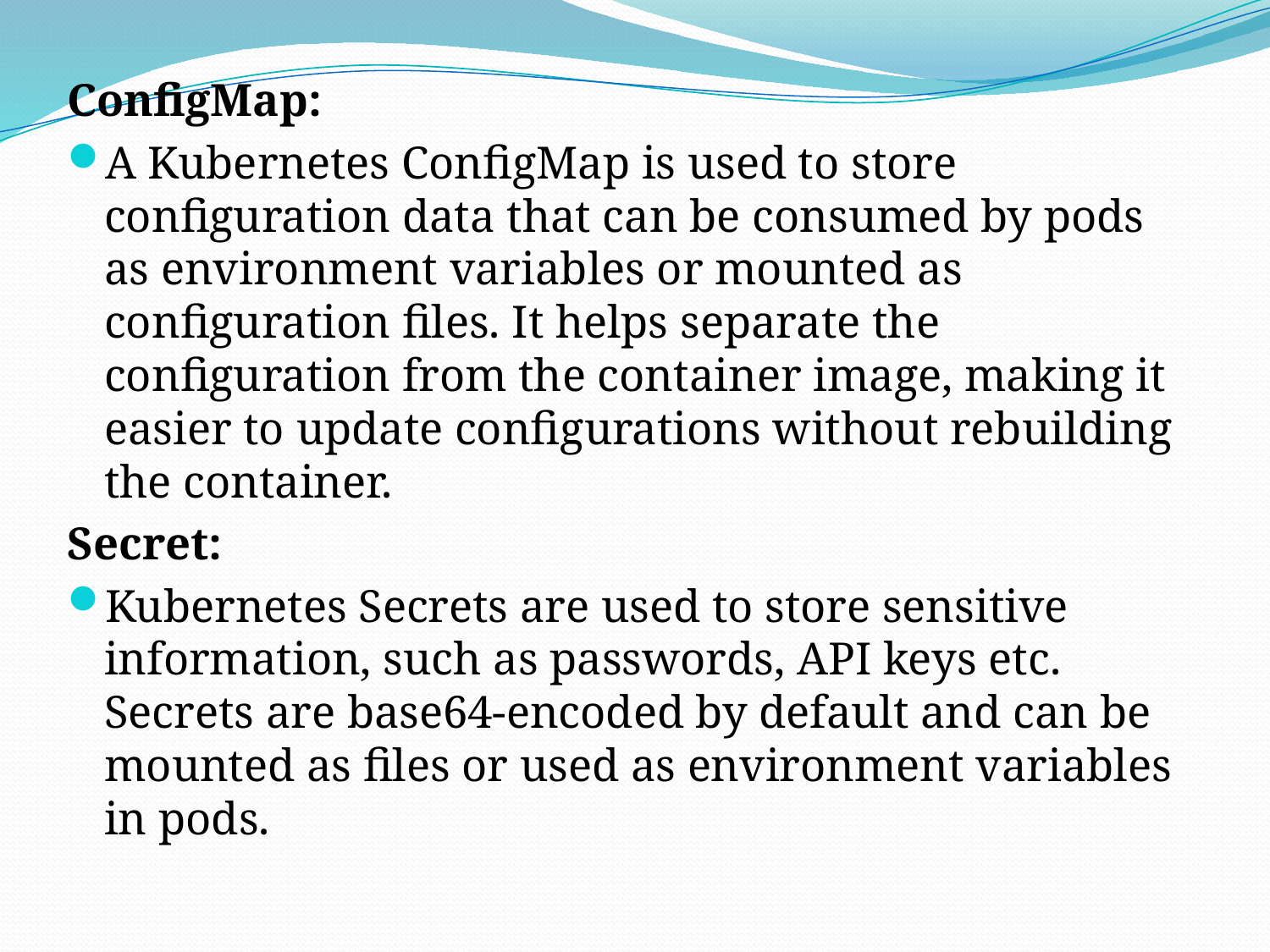

ConfigMap:
A Kubernetes ConfigMap is used to store configuration data that can be consumed by pods as environment variables or mounted as configuration files. It helps separate the configuration from the container image, making it easier to update configurations without rebuilding the container.
Secret:
Kubernetes Secrets are used to store sensitive information, such as passwords, API keys etc. Secrets are base64-encoded by default and can be mounted as files or used as environment variables in pods.